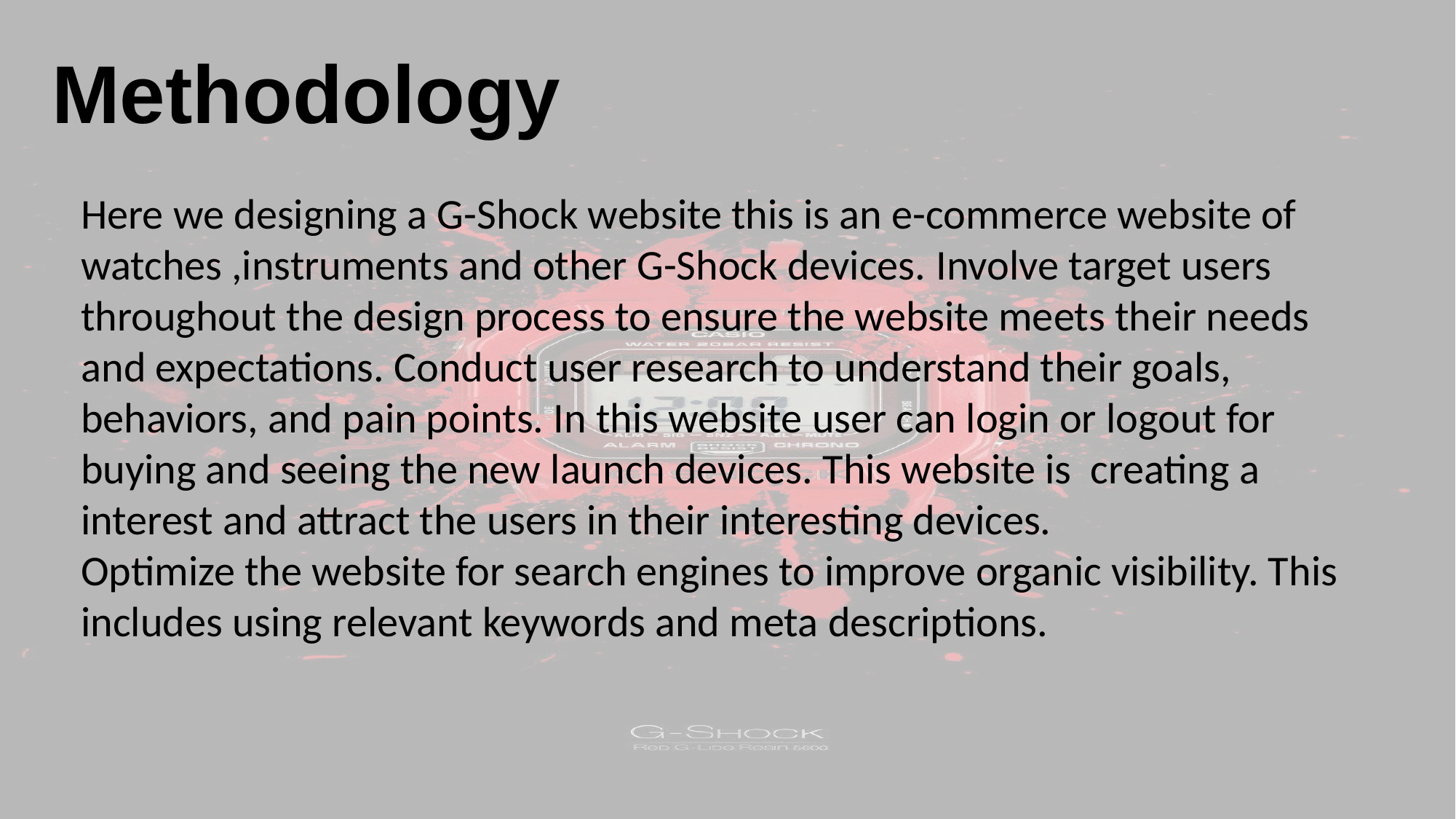

# Methodology
Here we designing a G-Shock website this is an e-commerce website of watches ,instruments and other G-Shock devices. Involve target users throughout the design process to ensure the website meets their needs and expectations. Conduct user research to understand their goals, behaviors, and pain points. In this website user can login or logout for buying and seeing the new launch devices. This website is  creating a interest and attract the users in their interesting devices.
Optimize the website for search engines to improve organic visibility. This includes using relevant keywords and meta descriptions.